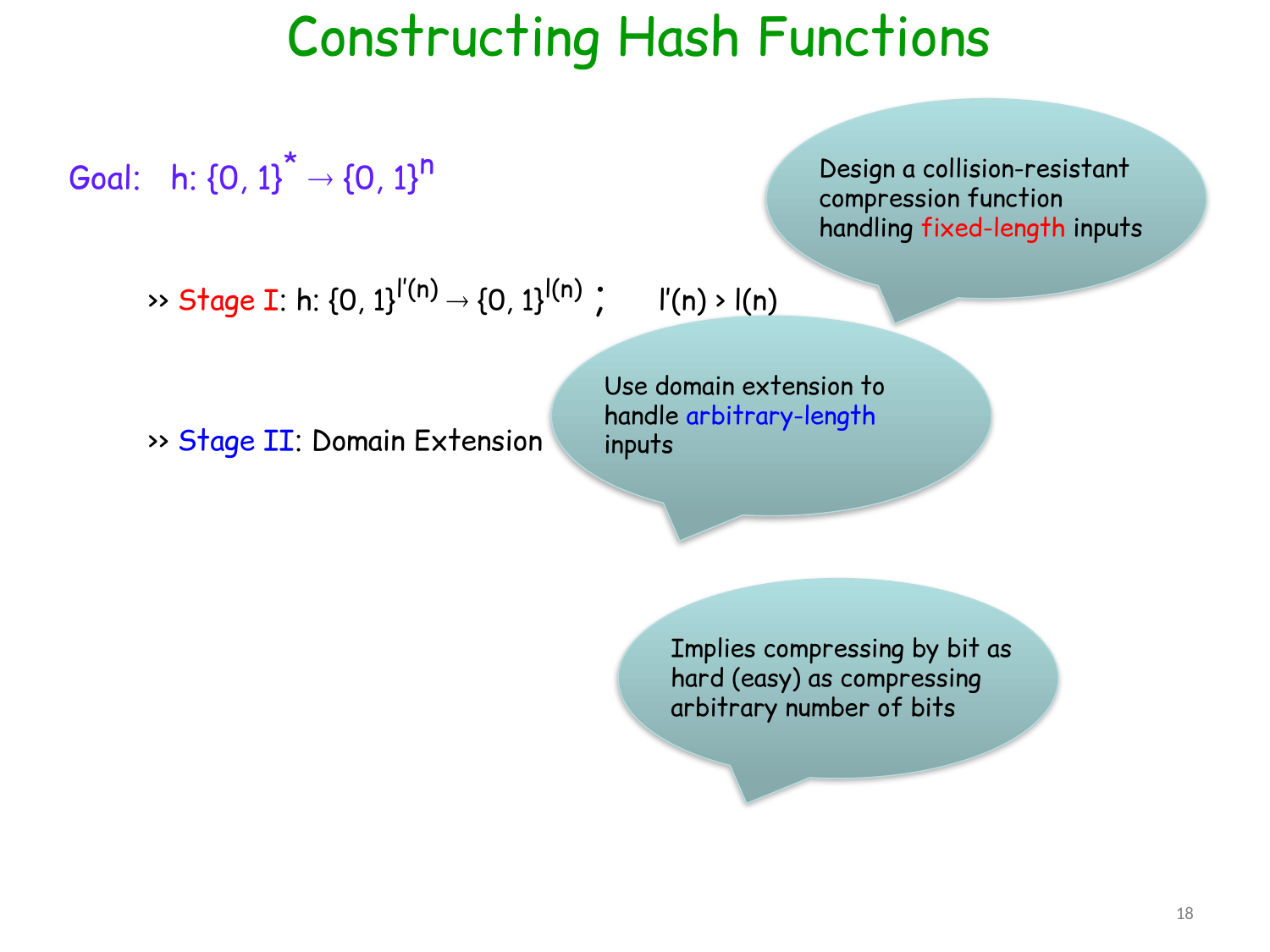

Constructing Hash Functions

Design a collision-resistant compression function handling fixed-length inputs
Goal:   h: {0, 1}* → {0, 1}n
>> Stage I: h: {0, 1}l’(n) → {0, 1}l(n) ;    l’(n) > l(n)

Use domain extension to handle arbitrary-length inputs
>> Stage II: Domain Extension

Implies compressing by bit as hard (easy) as compressing arbitrary number of bits
18